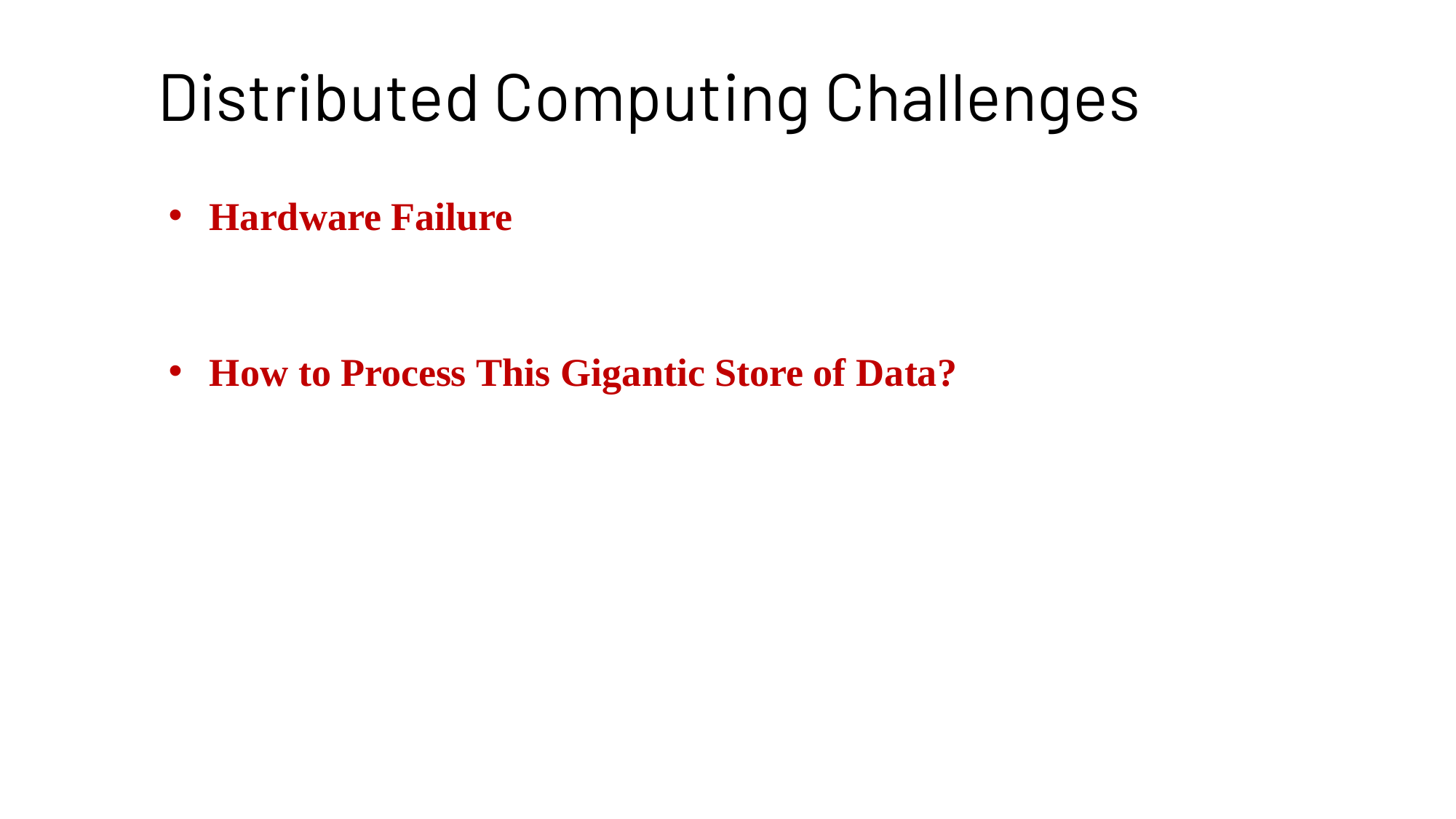

# Distributed Computing Challenges
Hardware Failure
How to Process This Gigantic Store of Data?